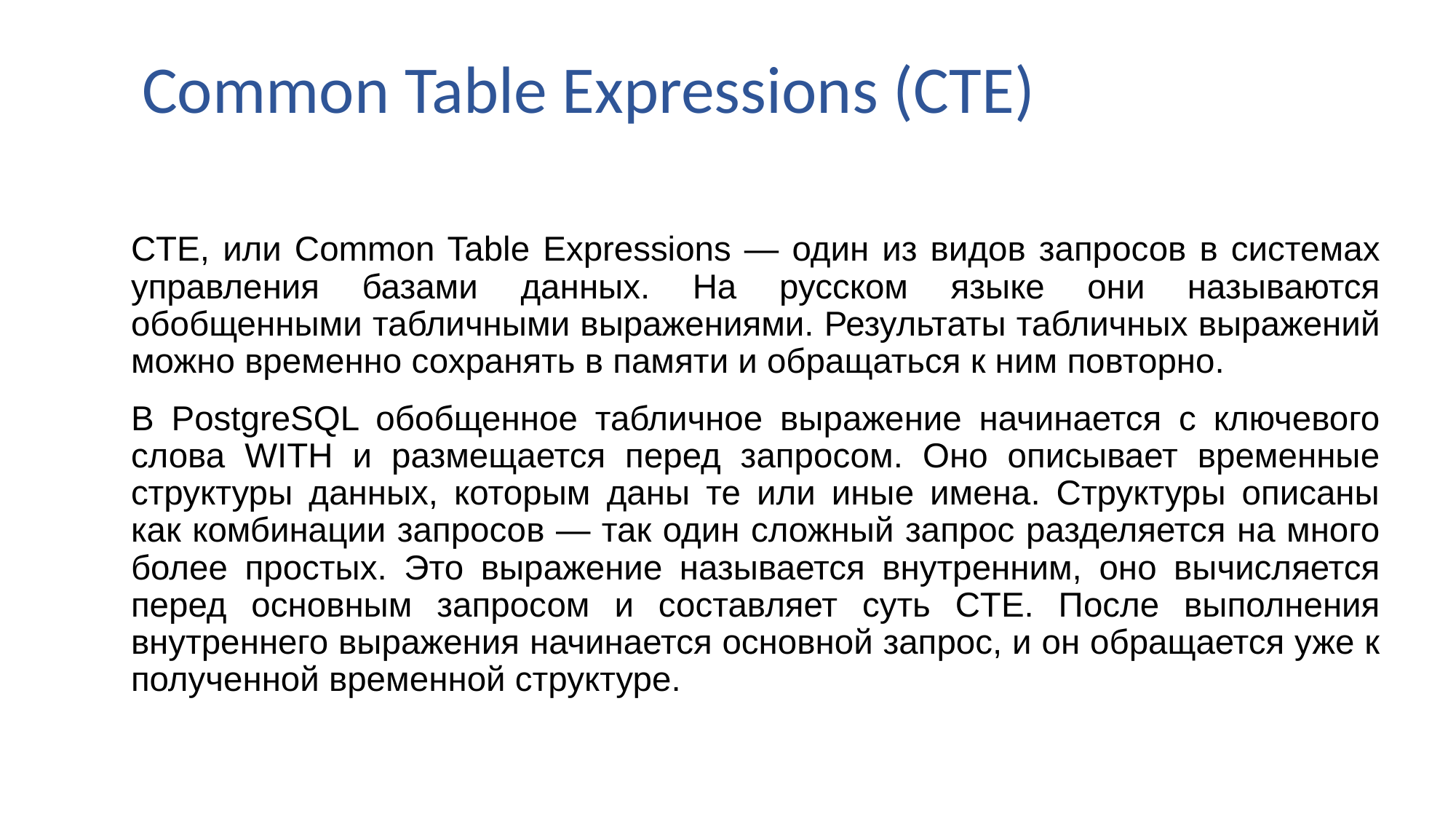

# Common Table Expressions (CTE)
CTE, или Common Table Expressions — один из видов запросов в системах управления базами данных. На русском языке они называются обобщенными табличными выражениями. Результаты табличных выражений можно временно сохранять в памяти и обращаться к ним повторно.
В PostgreSQL обобщенное табличное выражение начинается с ключевого слова WITH и размещается перед запросом. Оно описывает временные структуры данных, которым даны те или иные имена. Структуры описаны как комбинации запросов — так один сложный запрос разделяется на много более простых. Это выражение называется внутренним, оно вычисляется перед основным запросом и составляет суть CTE. После выполнения внутреннего выражения начинается основной запрос, и он обращается уже к полученной временной структуре.